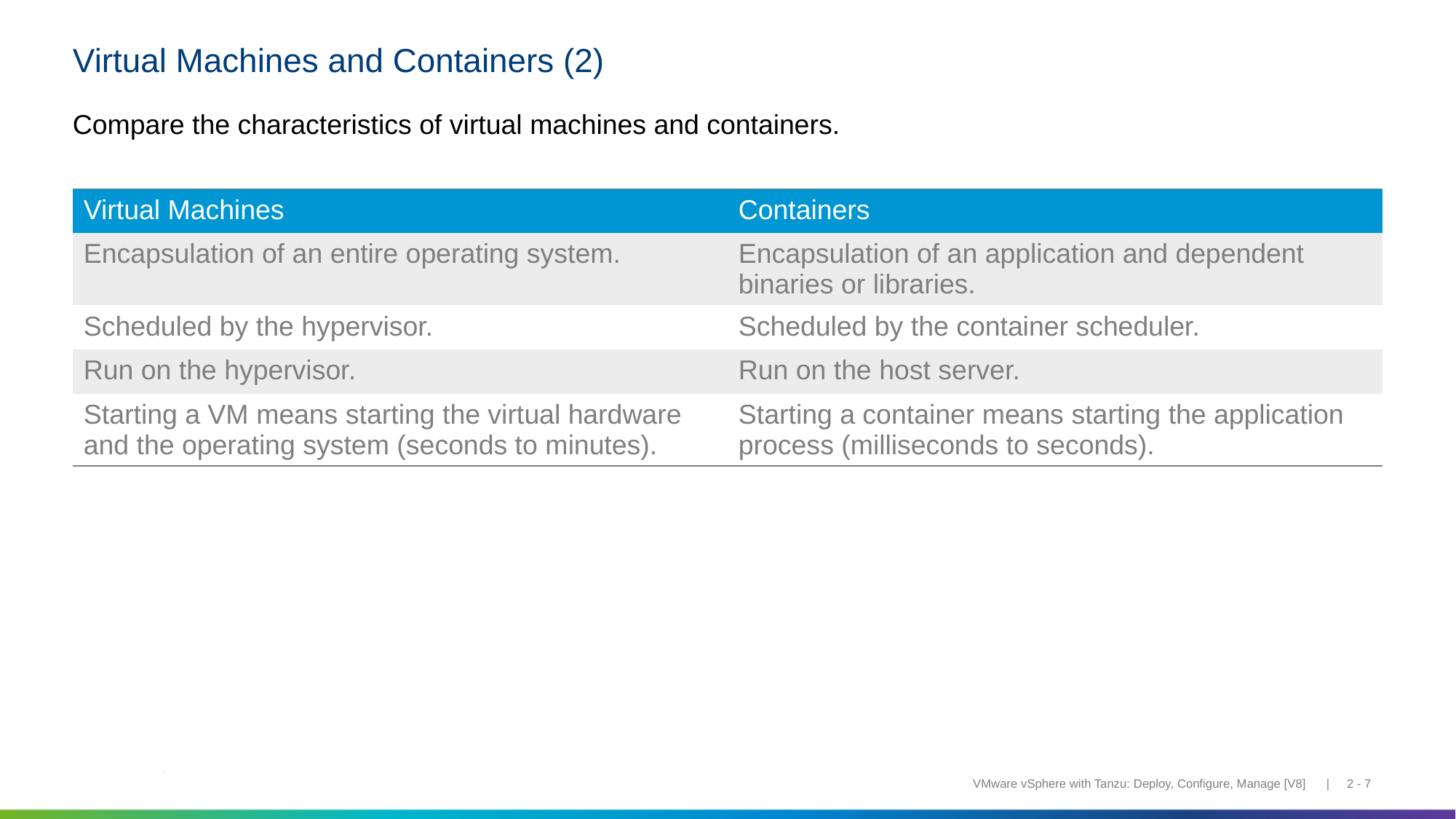

# Virtual Machines and Containers (2)
Compare the characteristics of virtual machines and containers.
| Virtual Machines | Containers |
| --- | --- |
| Encapsulation of an entire operating system. | Encapsulation of an application and dependent binaries or libraries. |
| Scheduled by the hypervisor. | Scheduled by the container scheduler. |
| Run on the hypervisor. | Run on the host server. |
| Starting a VM means starting the virtual hardware and the operating system (seconds to minutes). | Starting a container means starting the application process (milliseconds to seconds). |
VMware vSphere with Tanzu: Deploy, Configure, Manage [V8]      |     2 - 7